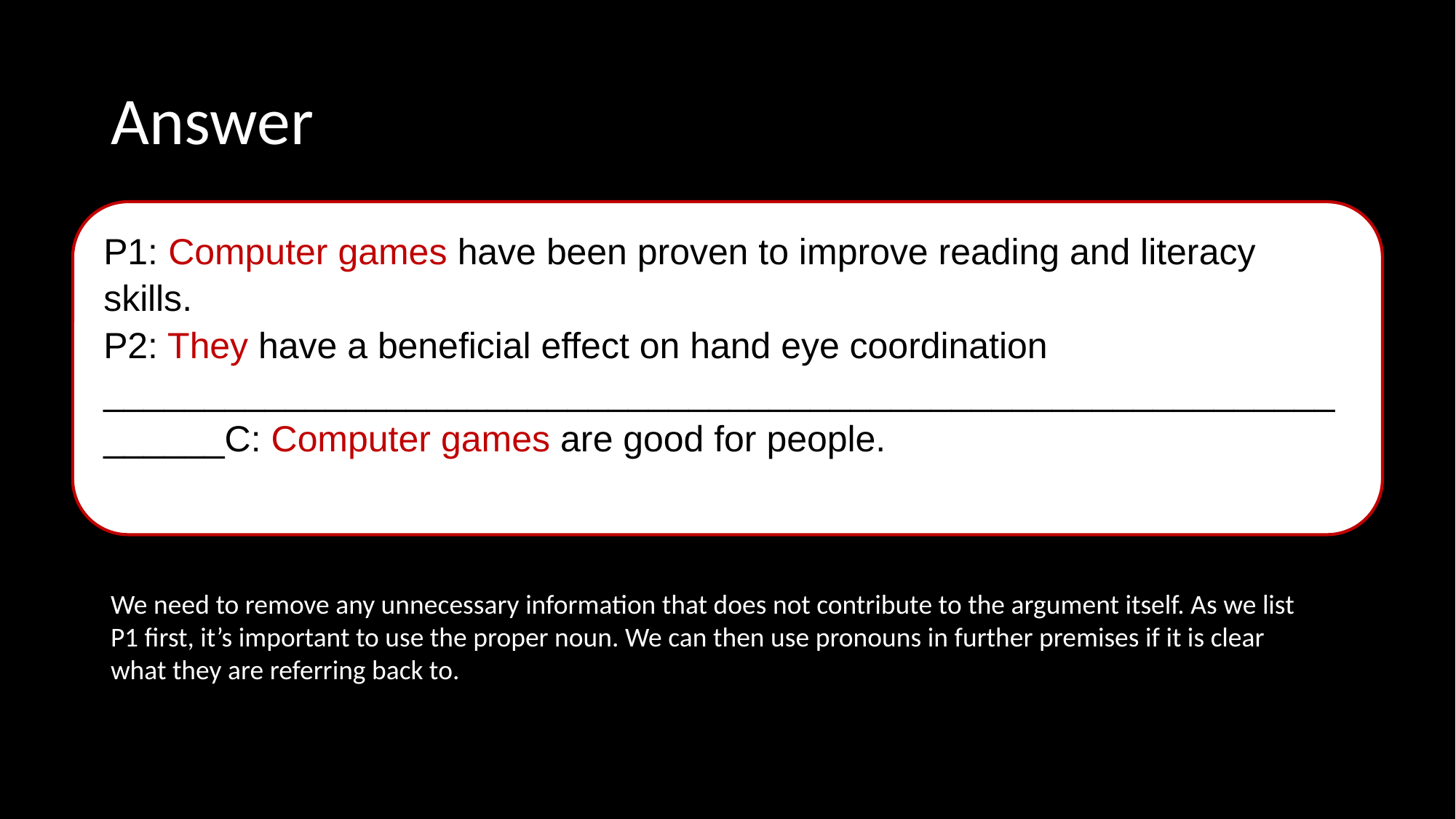

# Answer
P1: Computer games have been proven to improve reading and literacy skills.
P2: They have a beneficial effect on hand eye coordination
___________________________________________________________________C: Computer games are good for people.

We need to remove any unnecessary information that does not contribute to the argument itself. As we list P1 first, it’s important to use the proper noun. We can then use pronouns in further premises if it is clear what they are referring back to.